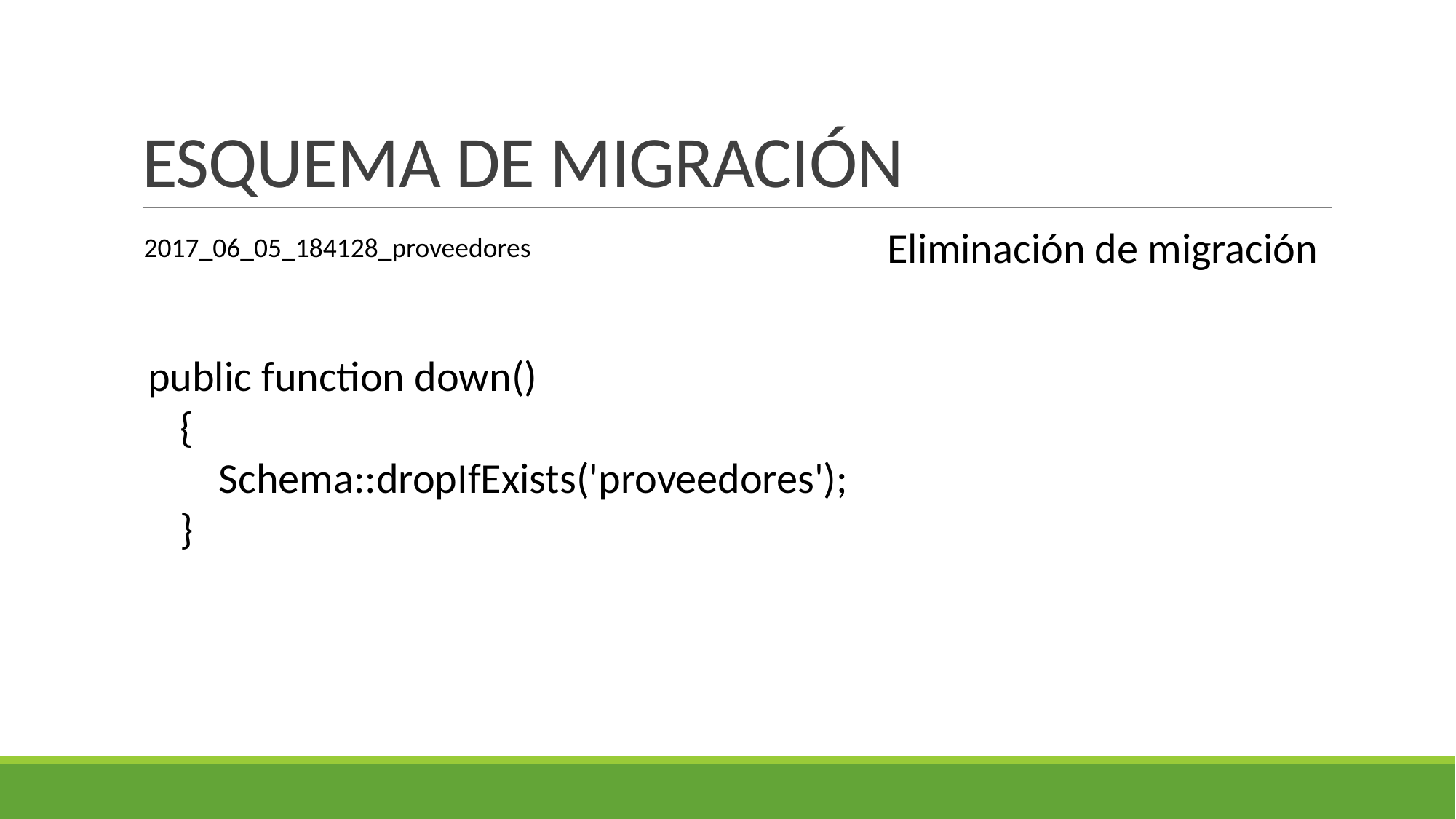

# ESQUEMA DE MIGRACIÓN
Eliminación de migración
2017_06_05_184128_proveedores
 public function down()
    {
        Schema::dropIfExists('proveedores');
    }